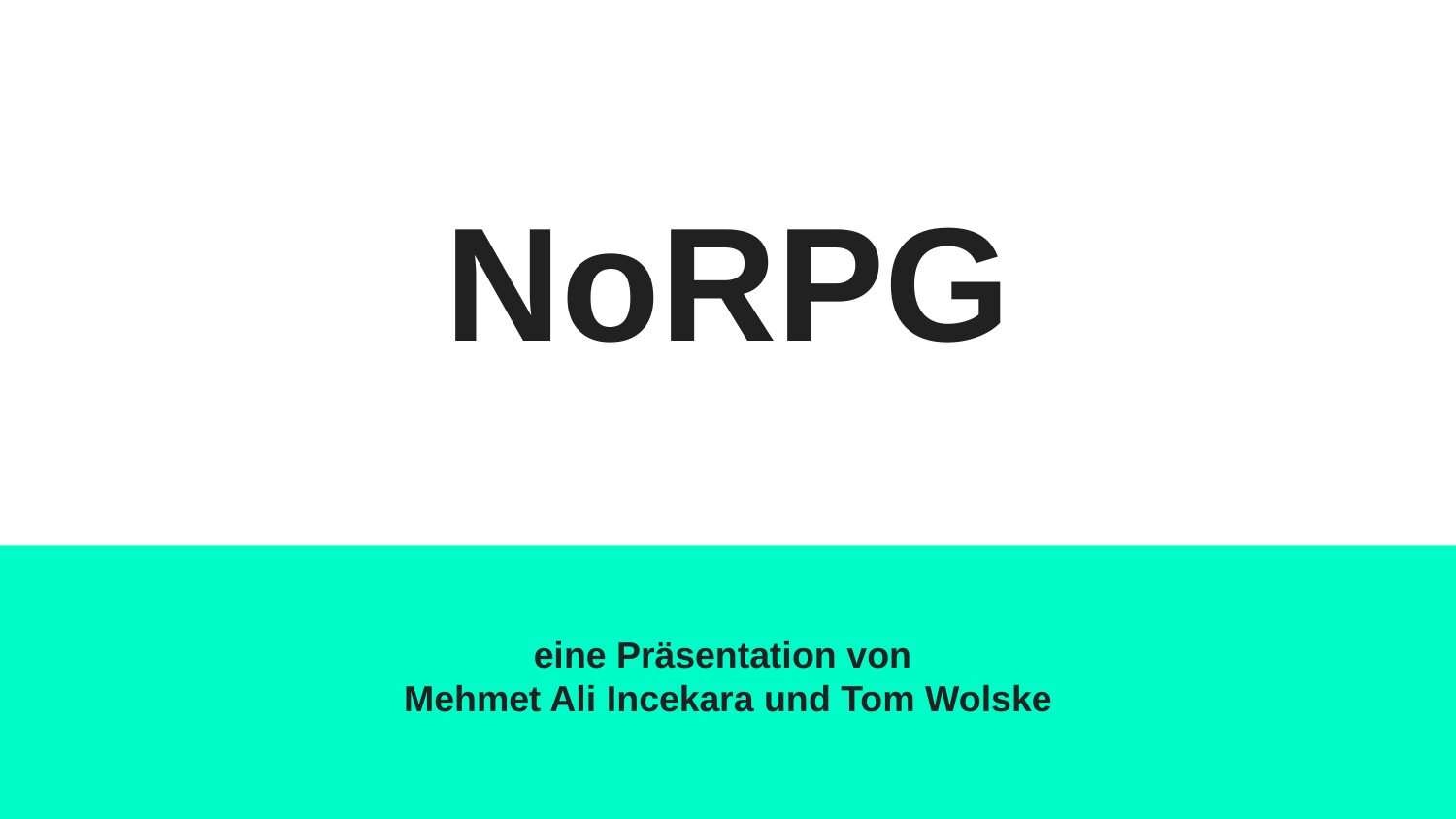

# NoRPG
eine Präsentation von
Mehmet Ali Incekara und Tom Wolske